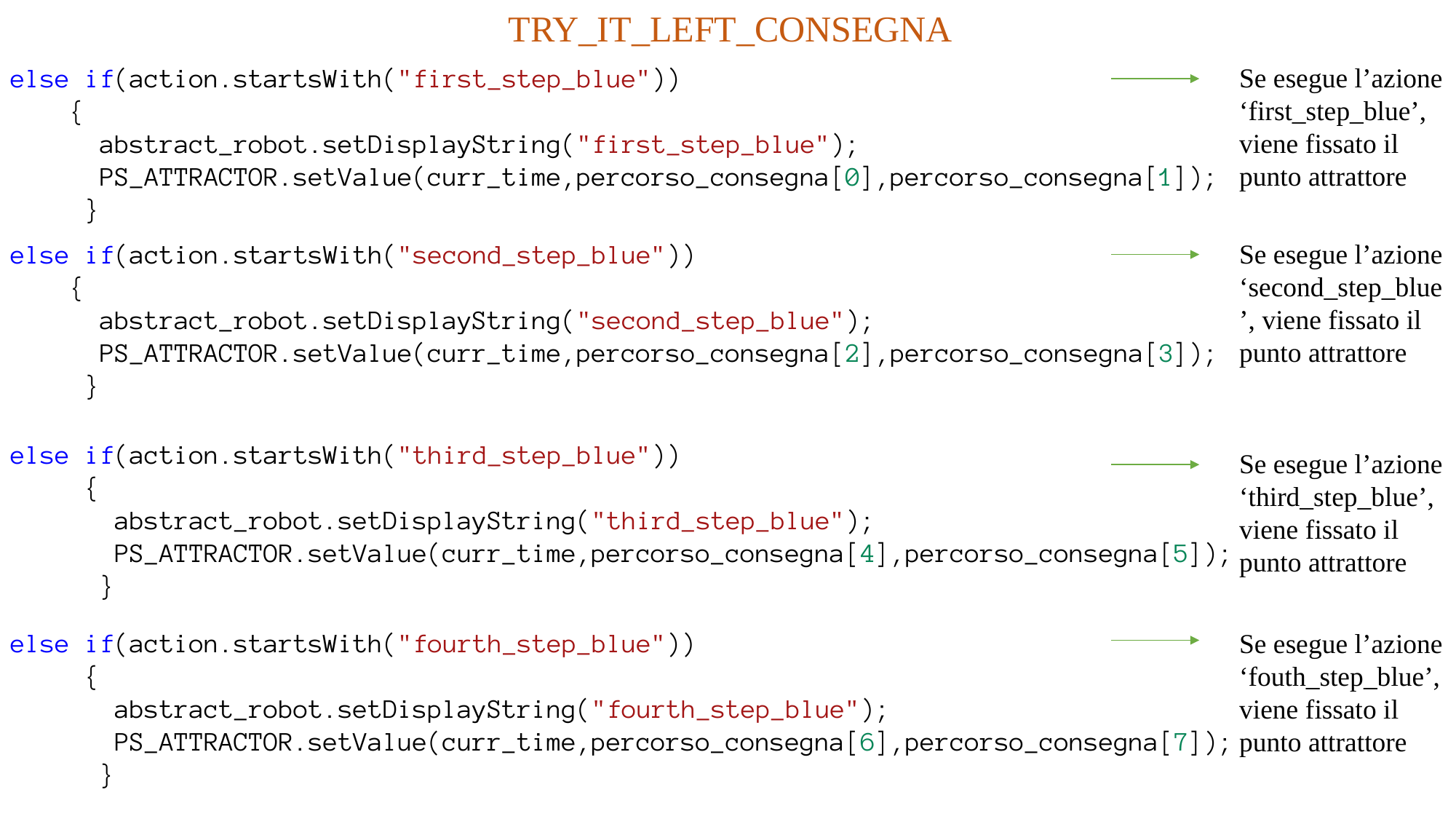

TRY_IT_LEFT_CONSEGNA
else if(action.startsWith("first_step_blue"))
    {
      abstract_robot.setDisplayString("first_step_blue");
      PS_ATTRACTOR.setValue(curr_time,percorso_consegna[0],percorso_consegna[1]);      }
Se esegue l’azione ‘first_step_blue’, viene fissato il punto attrattore
Se esegue l’azione ‘second_step_blue’, viene fissato il punto attrattore
else if(action.startsWith("second_step_blue"))
    {
      abstract_robot.setDisplayString("second_step_blue");
      PS_ATTRACTOR.setValue(curr_time,percorso_consegna[2],percorso_consegna[3]);      }
else if(action.startsWith("third_step_blue"))
     {
       abstract_robot.setDisplayString("third_step_blue");
       PS_ATTRACTOR.setValue(curr_time,percorso_consegna[4],percorso_consegna[5]);
      }
Se esegue l’azione ‘third_step_blue’, viene fissato il punto attrattore
else if(action.startsWith("fourth_step_blue"))
     {
       abstract_robot.setDisplayString("fourth_step_blue");
       PS_ATTRACTOR.setValue(curr_time,percorso_consegna[6],percorso_consegna[7]);         }
Se esegue l’azione ‘fouth_step_blue’, viene fissato il punto attrattore